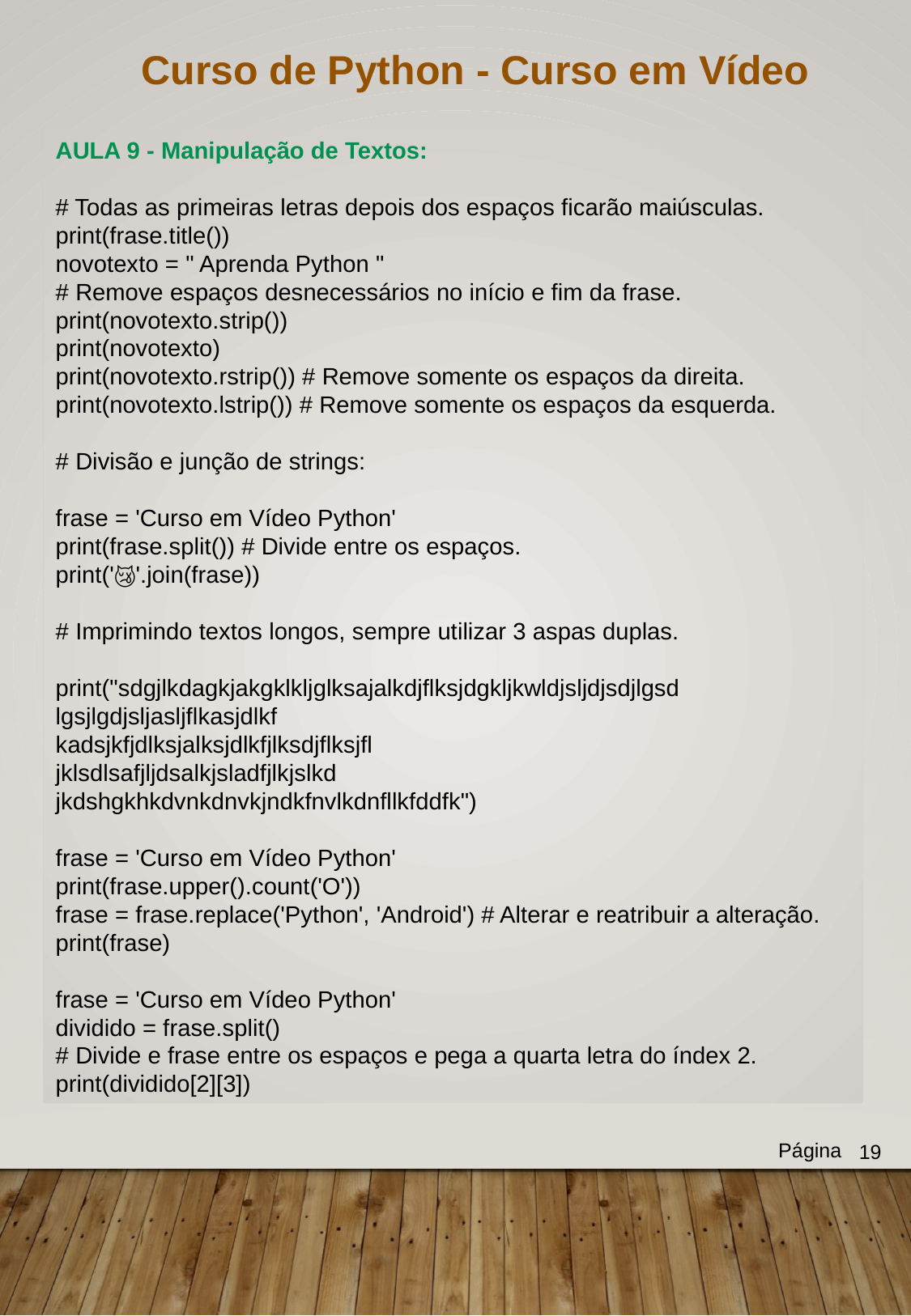

Curso de Python - Curso em Vídeo
AULA 9 - Manipulação de Textos:
# Todas as primeiras letras depois dos espaços ficarão maiúsculas.
print(frase.title())
novotexto = " Aprenda Python "
# Remove espaços desnecessários no início e fim da frase.
print(novotexto.strip())
print(novotexto)
print(novotexto.rstrip()) # Remove somente os espaços da direita.
print(novotexto.lstrip()) # Remove somente os espaços da esquerda.
# Divisão e junção de strings:
frase = 'Curso em Vídeo Python'
print(frase.split()) # Divide entre os espaços.
print('😿'.join(frase))
# Imprimindo textos longos, sempre utilizar 3 aspas duplas.
print("sdgjlkdagkjakgklkljglksajalkdjflksjdgkljkwldjsljdjsdjlgsd
lgsjlgdjsljasljflkasjdlkf
kadsjkfjdlksjalksjdlkfjlksdjflksjfl
jklsdlsafjljdsalkjsladfjlkjslkd
jkdshgkhkdvnkdnvkjndkfnvlkdnfllkfddfk")
frase = 'Curso em Vídeo Python'
print(frase.upper().count('O'))
frase = frase.replace('Python', 'Android') # Alterar e reatribuir a alteração.
print(frase)
frase = 'Curso em Vídeo Python'
dividido = frase.split()
# Divide e frase entre os espaços e pega a quarta letra do índex 2.
print(dividido[2][3])
Página
19